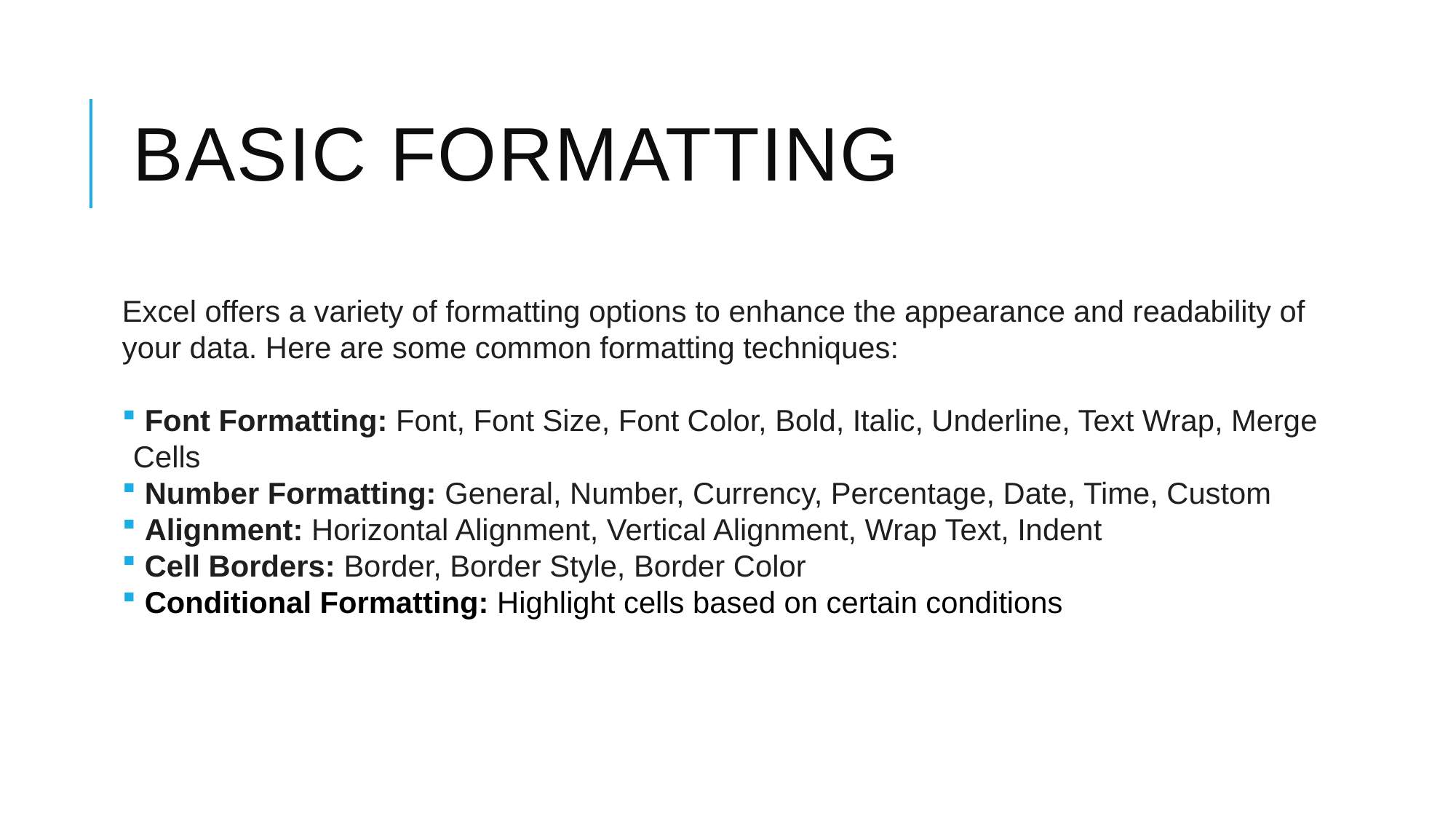

# Basic formatting

Excel offers a variety of formatting options to enhance the appearance and readability of your data. Here are some common formatting techniques:

 Font Formatting: Font, Font Size, Font Color, Bold, Italic, Underline, Text Wrap, Merge Cells
 Number Formatting: General, Number, Currency, Percentage, Date, Time, Custom
 Alignment: Horizontal Alignment, Vertical Alignment, Wrap Text, Indent
 Cell Borders: Border, Border Style, Border Color
 Conditional Formatting: Highlight cells based on certain conditions